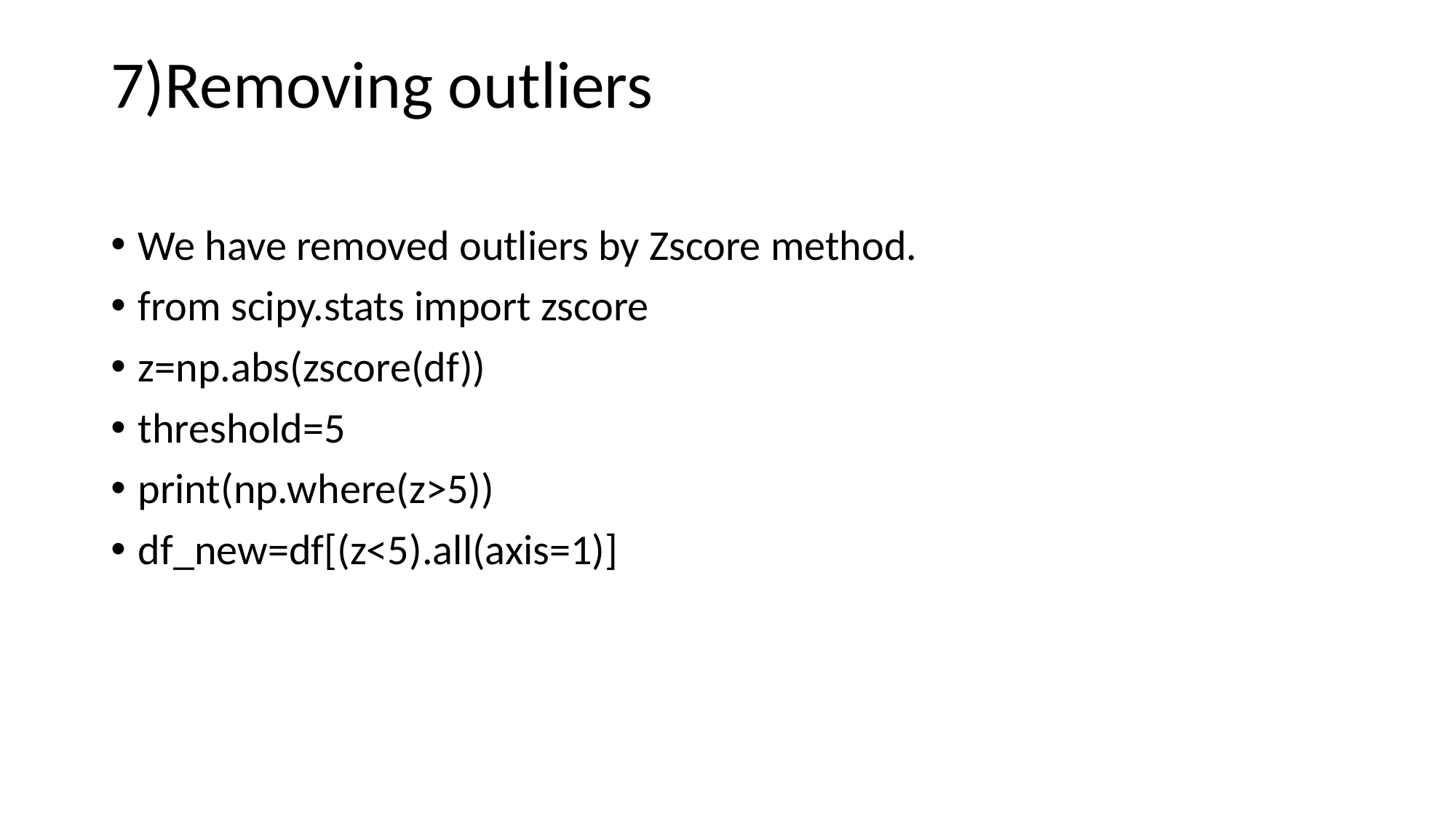

# 7)Removing outliers

We have removed outliers by Zscore method.
from scipy.stats import zscore
z=np.abs(zscore(df))
threshold=5
print(np.where(z>5))
df_new=df[(z<5).all(axis=1)]